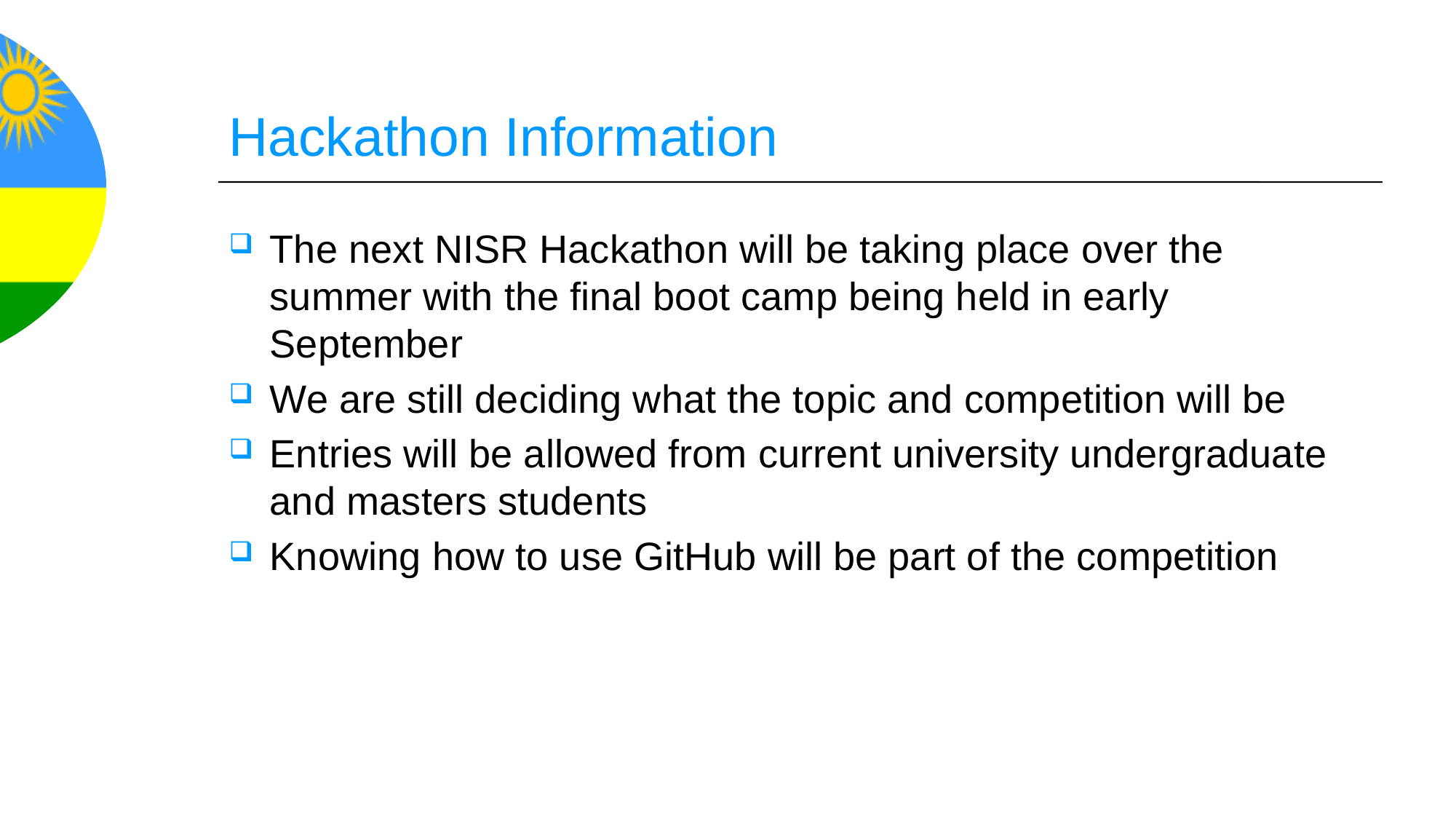

# Hackathon Information
The next NISR Hackathon will be taking place over the summer with the final boot camp being held in early September
We are still deciding what the topic and competition will be
Entries will be allowed from current university undergraduate and masters students
Knowing how to use GitHub will be part of the competition